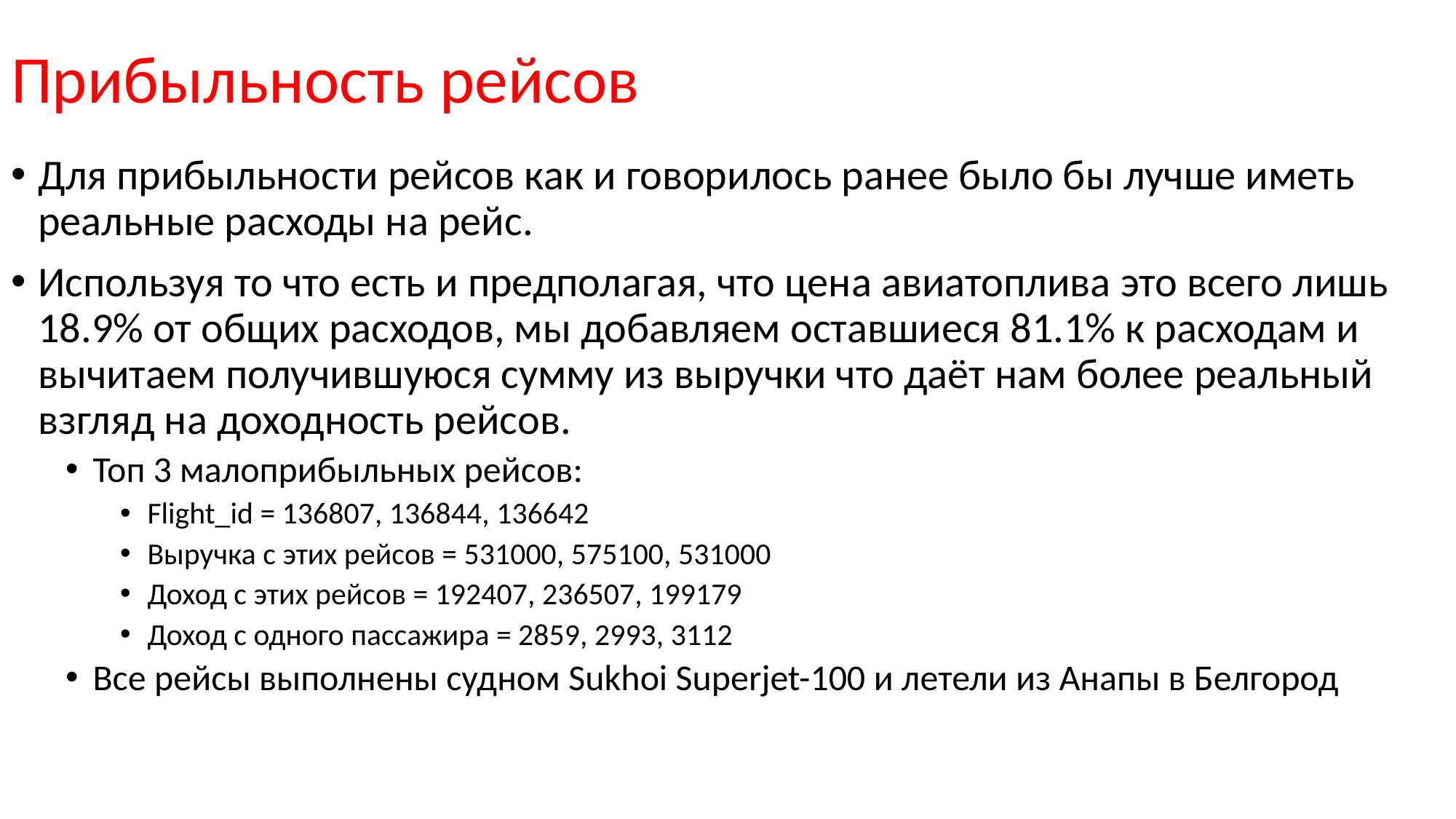

# Прибыльность рейсов
Для прибыльности рейсов как и говорилось ранее было бы лучше иметь реальные расходы на рейс.
Используя то что есть и предполагая, что цена авиатоплива это всего лишь 18.9% от общих расходов, мы добавляем оставшиеся 81.1% к расходам и вычитаем получившуюся сумму из выручки что даёт нам более реальный взгляд на доходность рейсов.
Топ 3 малоприбыльных рейсов:
Flight_id = 136807, 136844, 136642
Выручка с этих рейсов = 531000, 575100, 531000
Доход с этих рейсов = 192407, 236507, 199179
Доход с одного пассажира = 2859, 2993, 3112
Все рейсы выполнены судном Sukhoi Superjet-100 и летели из Анапы в Белгород